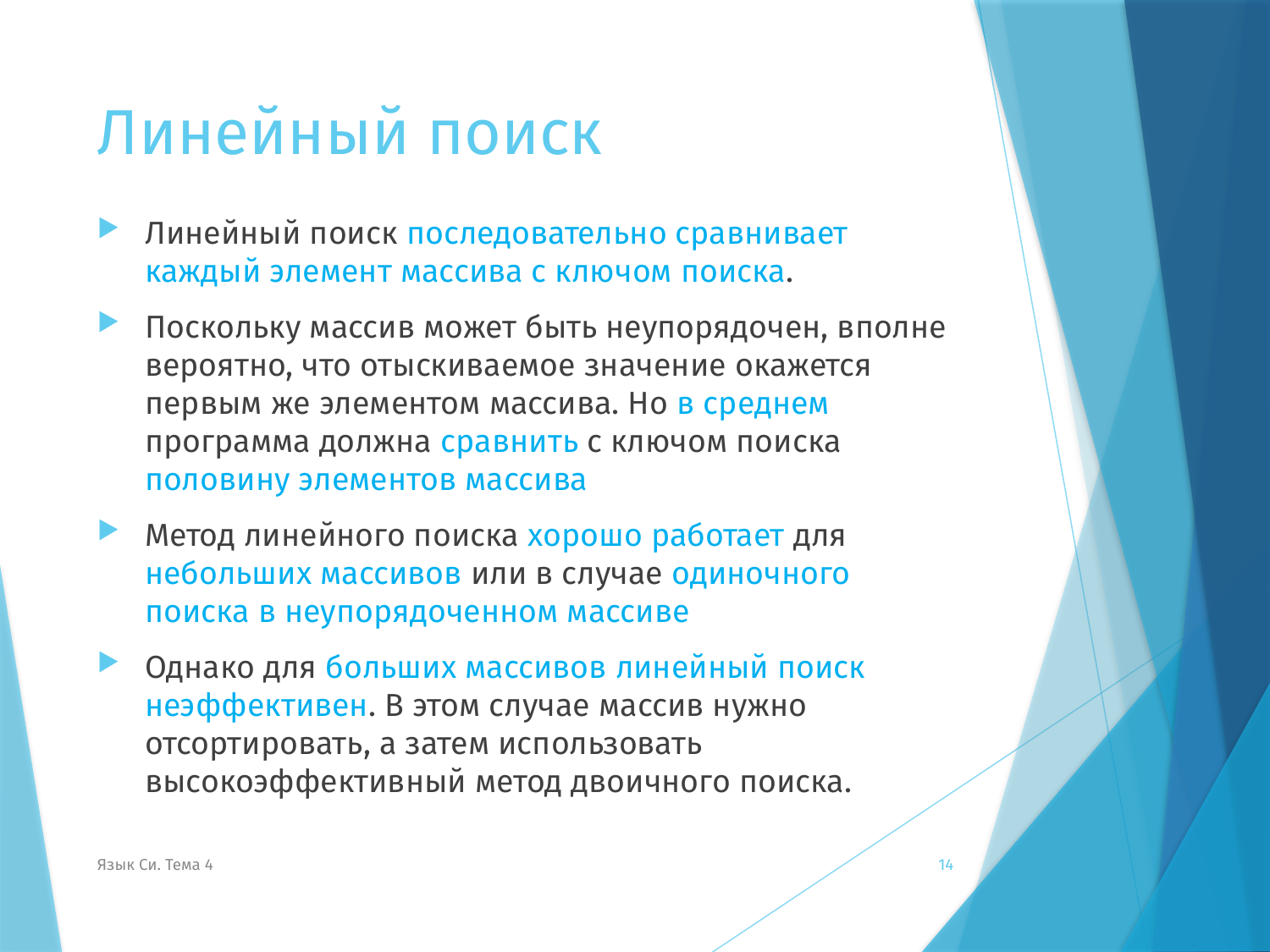

# Линейный поиск
Линейный поиск последовательно сравнивает каждый элемент массива с ключом поиска.
Поскольку массив может быть неупорядочен, вполне вероятно, что отыскиваемое значение окажется первым же элементом массива. Но в среднем программа должна сравнить с ключом поиска половину элементов массива
Метод линейного поиска хорошо работает для небольших массивов или в случае одиночного поиска в неупорядоченном массиве
Однако для больших массивов линейный поиск неэффективен. В этом случае массив нужно отсортировать, а затем использовать высокоэффективный метод двоичного поиска.
Язык Си. Тема 4
14